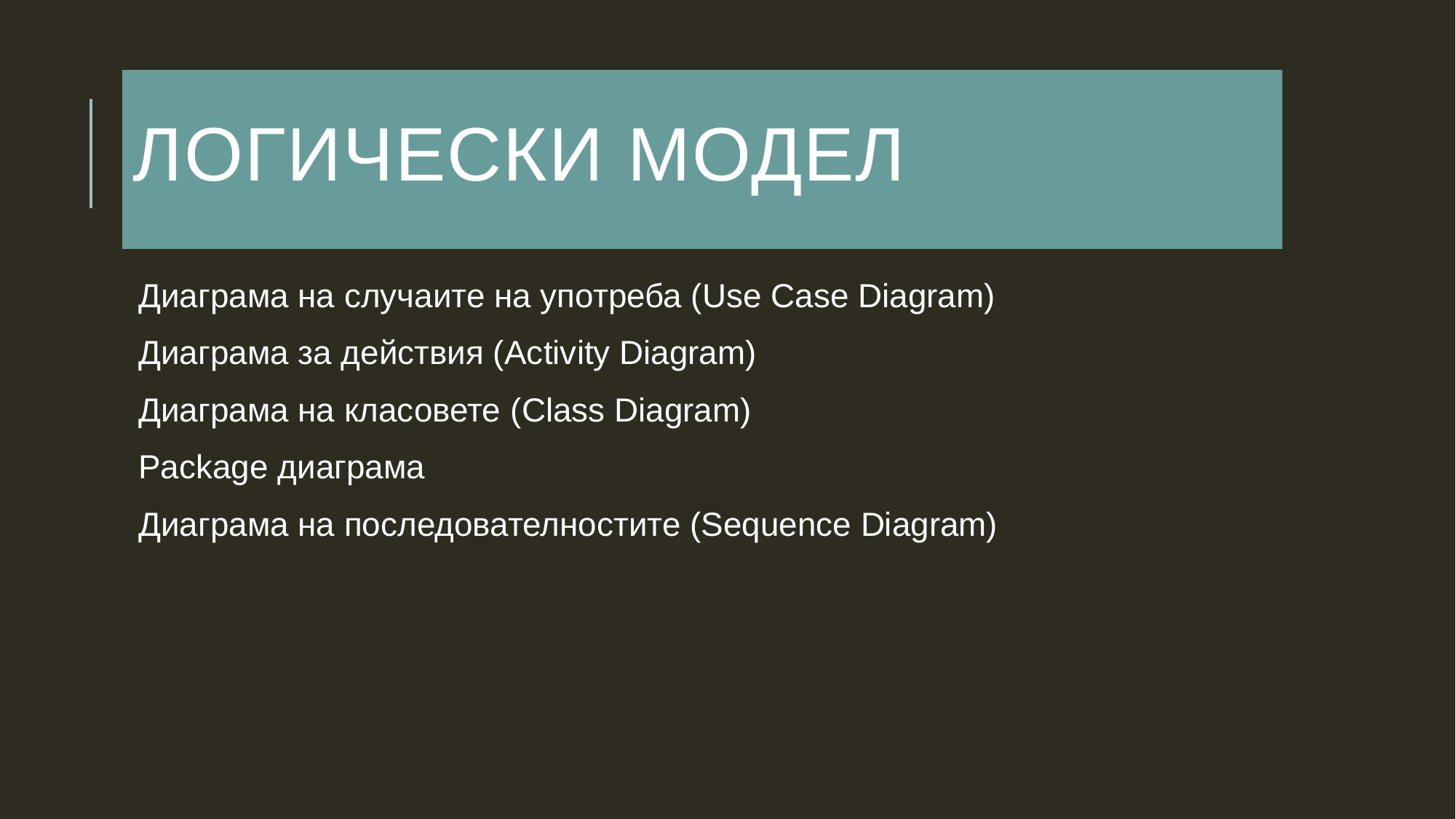

# Логически модел
Диаграма на случаите на употреба (Use Case Diagram)
Диаграма за действия (Activity Diagram)
Диаграма на класовете (Class Diagram)
Package диаграма
Диаграма на последователностите (Sequence Diagram)